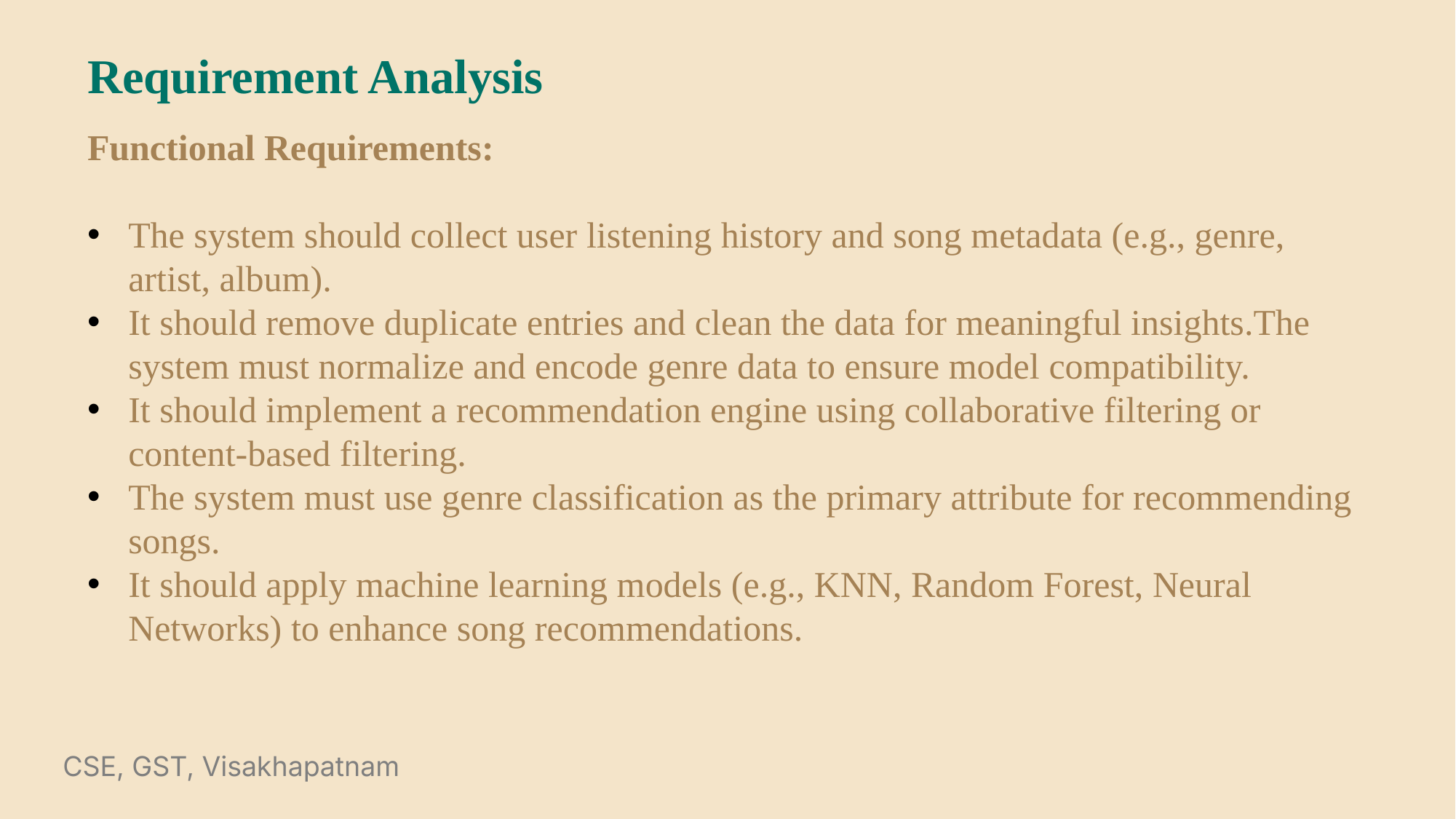

Requirement Analysis
Functional Requirements:

The system should collect user listening history and song metadata (e.g., genre, artist, album).
It should remove duplicate entries and clean the data for meaningful insights.The system must normalize and encode genre data to ensure model compatibility.
It should implement a recommendation engine using collaborative filtering or content-based filtering.
The system must use genre classification as the primary attribute for recommending songs.
It should apply machine learning models (e.g., KNN, Random Forest, Neural Networks) to enhance song recommendations.
CSE, GST, Visakhapatnam